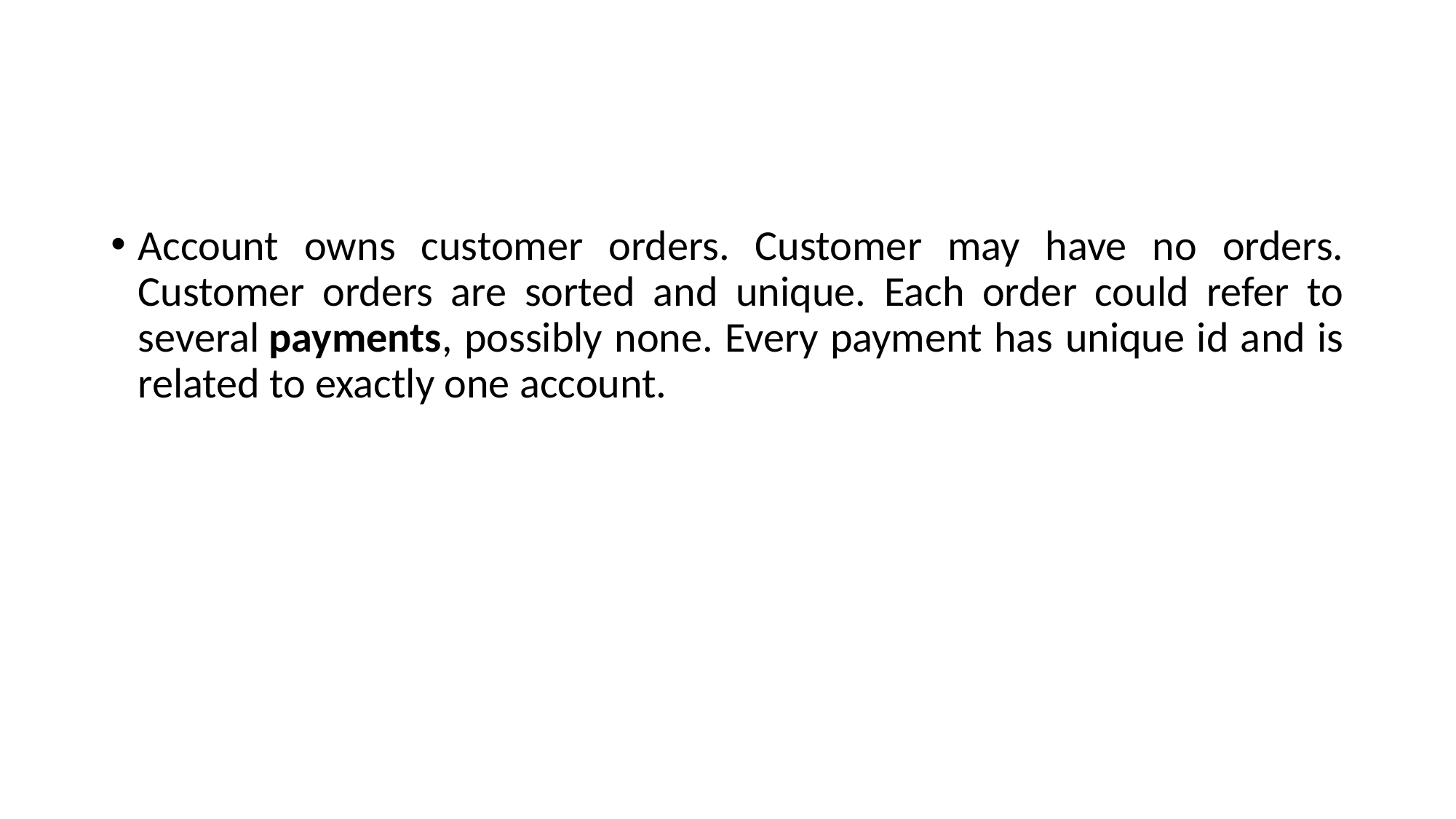

#
Account owns customer orders. Customer may have no orders. Customer orders are sorted and unique. Each order could refer to several payments, possibly none. Every payment has unique id and is related to exactly one account.